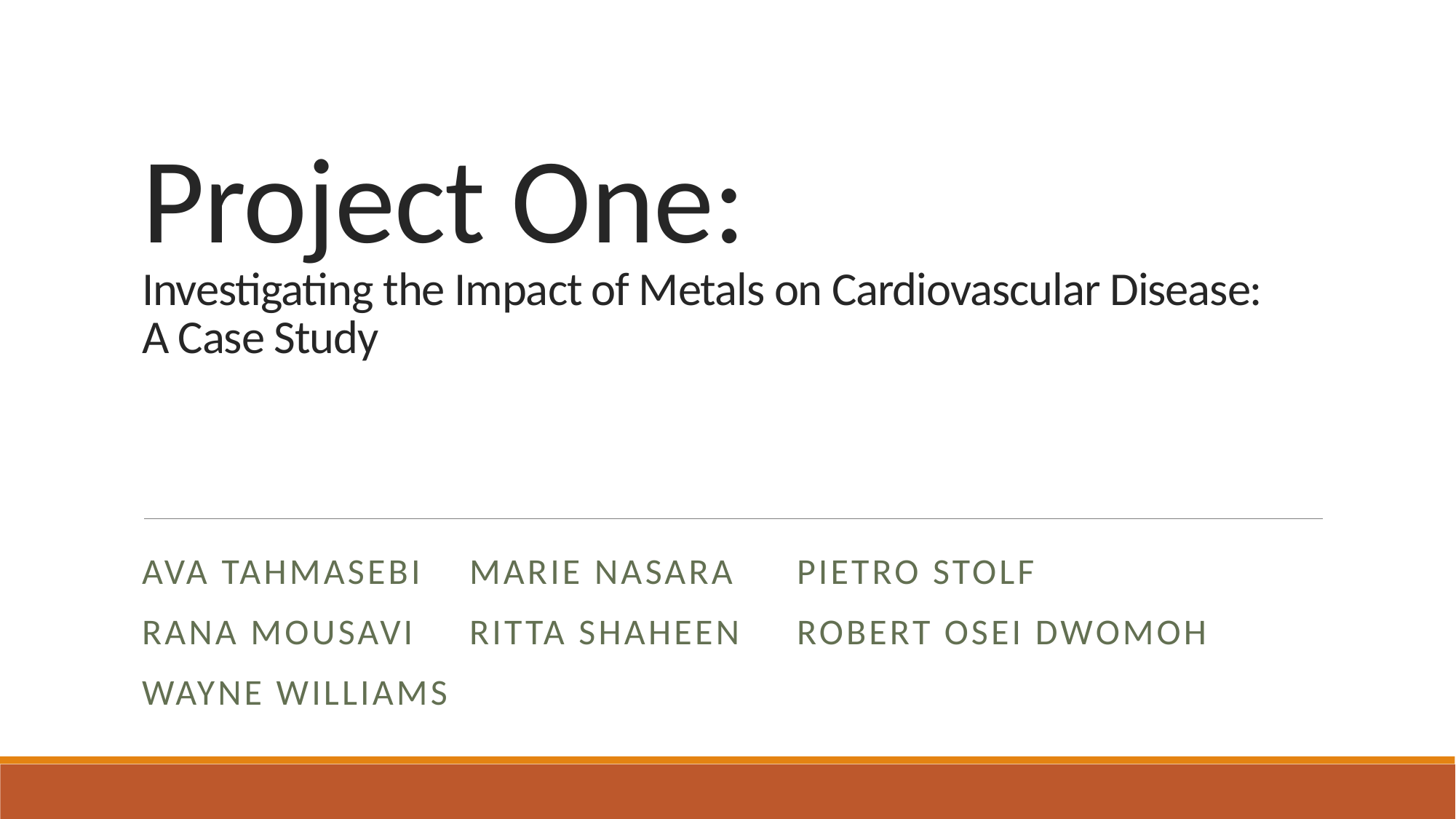

# Project One: Investigating the Impact of Metals on Cardiovascular Disease: A Case Study

aVA Tahmasebi	Marie nasara	Pietro stolf
Rana Mousavi	Ritta Shaheen	Robert osei dwomoh
Wayne williams